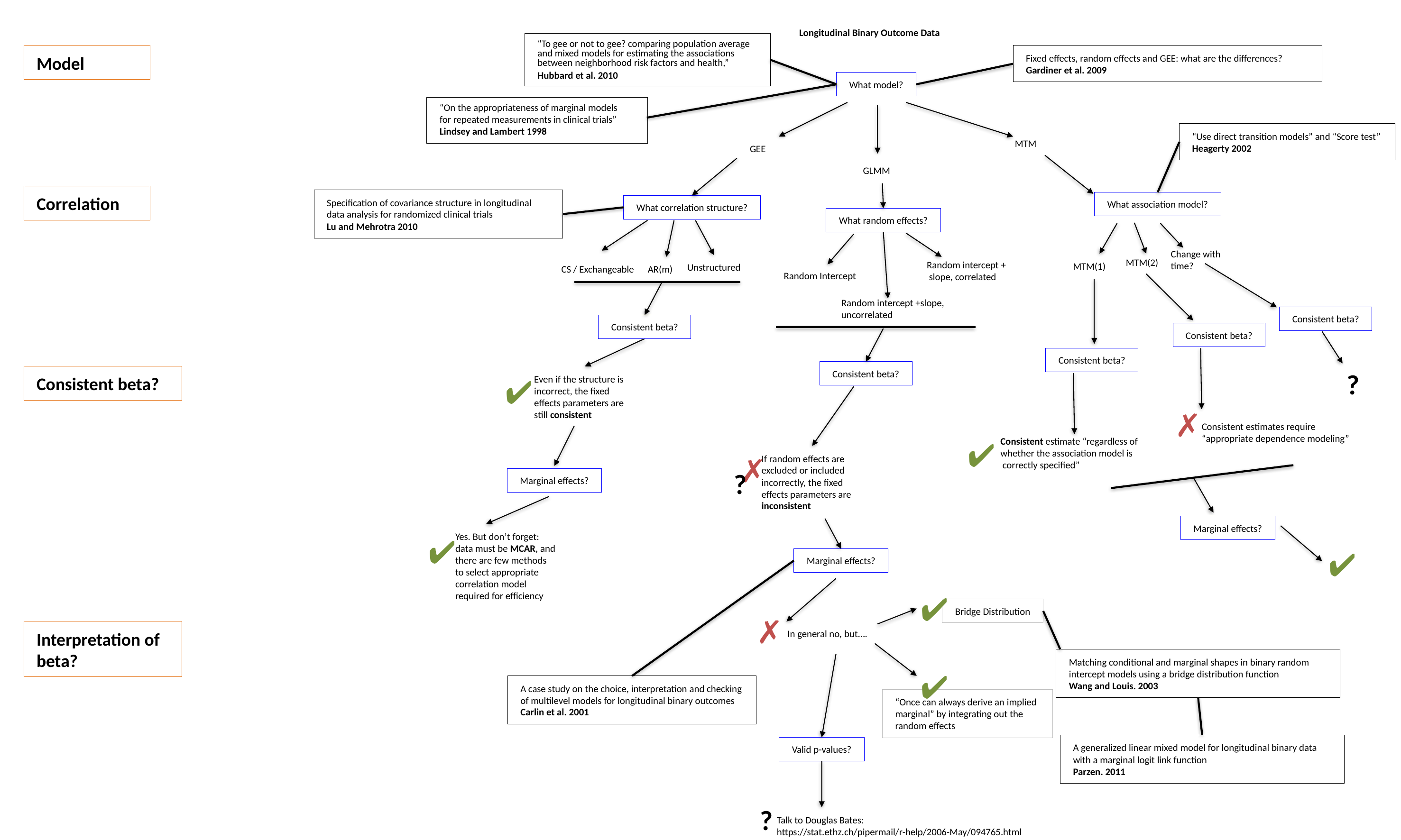

Longitudinal Binary Outcome Data
“To gee or not to gee? comparing population average and mixed models for estimating the associations between neighborhood risk factors and health,”

Hubbard et al. 2010
Model
Fixed effects, random effects and GEE: what are the differences?
Gardiner et al. 2009
What model?
“On the appropriateness of marginal models
for repeated measurements in clinical trials”
Lindsey and Lambert 1998
“Use direct transition models” and “Score test”
Heagerty 2002
MTM
GEE
GLMM
Correlation
Specification of covariance structure in longitudinal data analysis for randomized clinical trials
Lu and Mehrotra 2010
What association model?
What correlation structure?
What random effects?
Change with time?
MTM(2)
Random intercept +
 slope, correlated
MTM(1)
Unstructured
CS / Exchangeable
AR(m)
Random Intercept
Random intercept +slope,
uncorrelated
Consistent beta?
Consistent beta?
Consistent beta?
Consistent beta?
Consistent beta?
?
Consistent beta?
Even if the structure is incorrect, the fixed effects parameters are still consistent
✔
✗
Consistent estimates require
“appropriate dependence modeling”
Consistent estimate “regardless of
whether the association model is
 correctly specified”
✔
If random effects are excluded or included incorrectly, the fixed effects parameters are inconsistent
✗
?
Marginal effects?
Marginal effects?
Yes. But don’t forget: data must be MCAR, and there are few methods to select appropriate correlation model required for efficiency
✔
✔
Marginal effects?
✔
Bridge Distribution
✗
Interpretation of beta?
In general no, but….
Matching conditional and marginal shapes in binary random intercept models using a bridge distribution function
Wang and Louis. 2003
✔
A case study on the choice, interpretation and checking of multilevel models for longitudinal binary outcomes
Carlin et al. 2001
“Once can always derive an implied marginal” by integrating out the random effects
A generalized linear mixed model for longitudinal binary data with a marginal logit link function
Parzen. 2011
Valid p-values?
?
Talk to Douglas Bates: https://stat.ethz.ch/pipermail/r-help/2006-May/094765.html